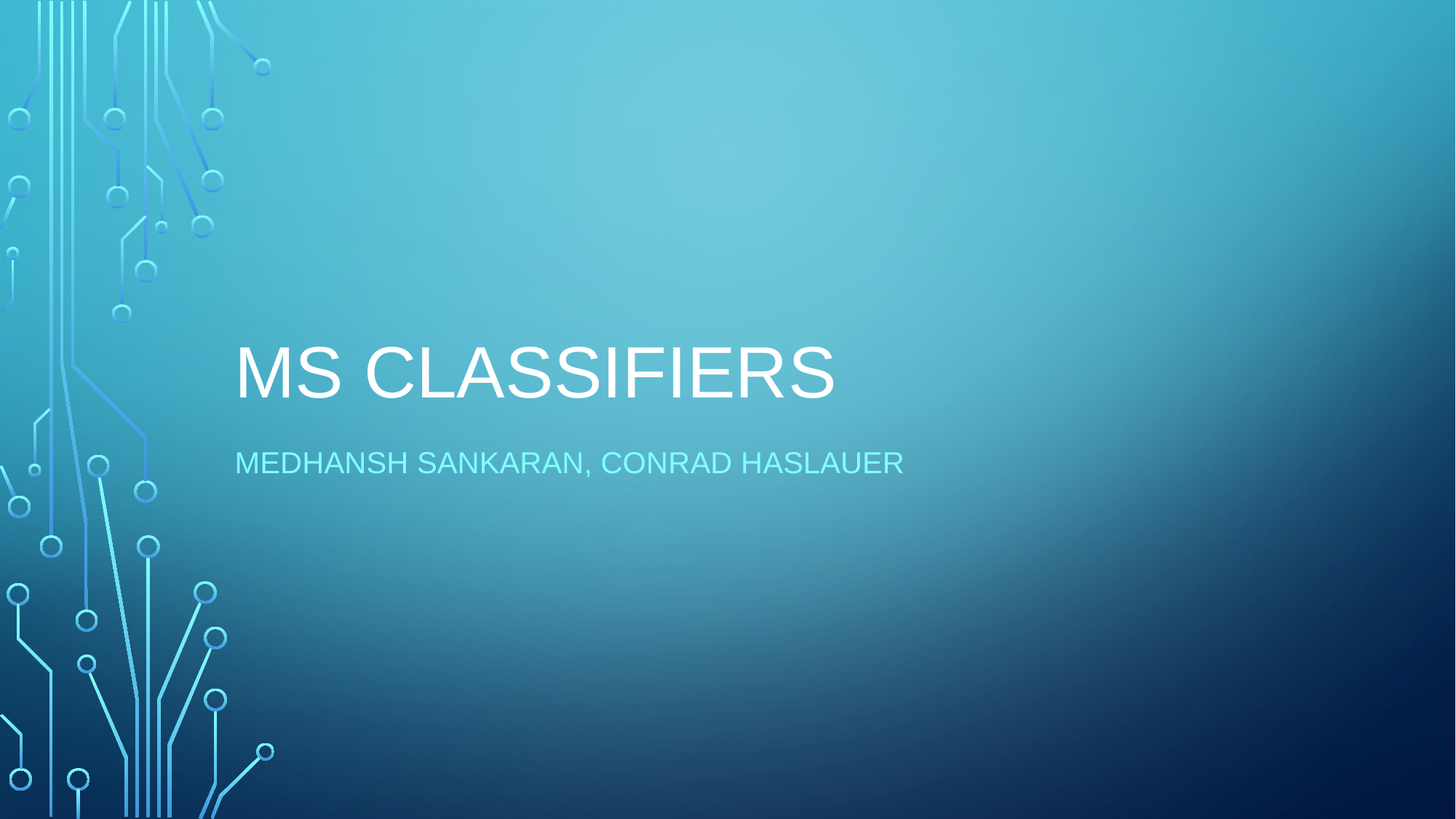

# MS Classifiers
Medhansh Sankaran, Conrad Haslauer